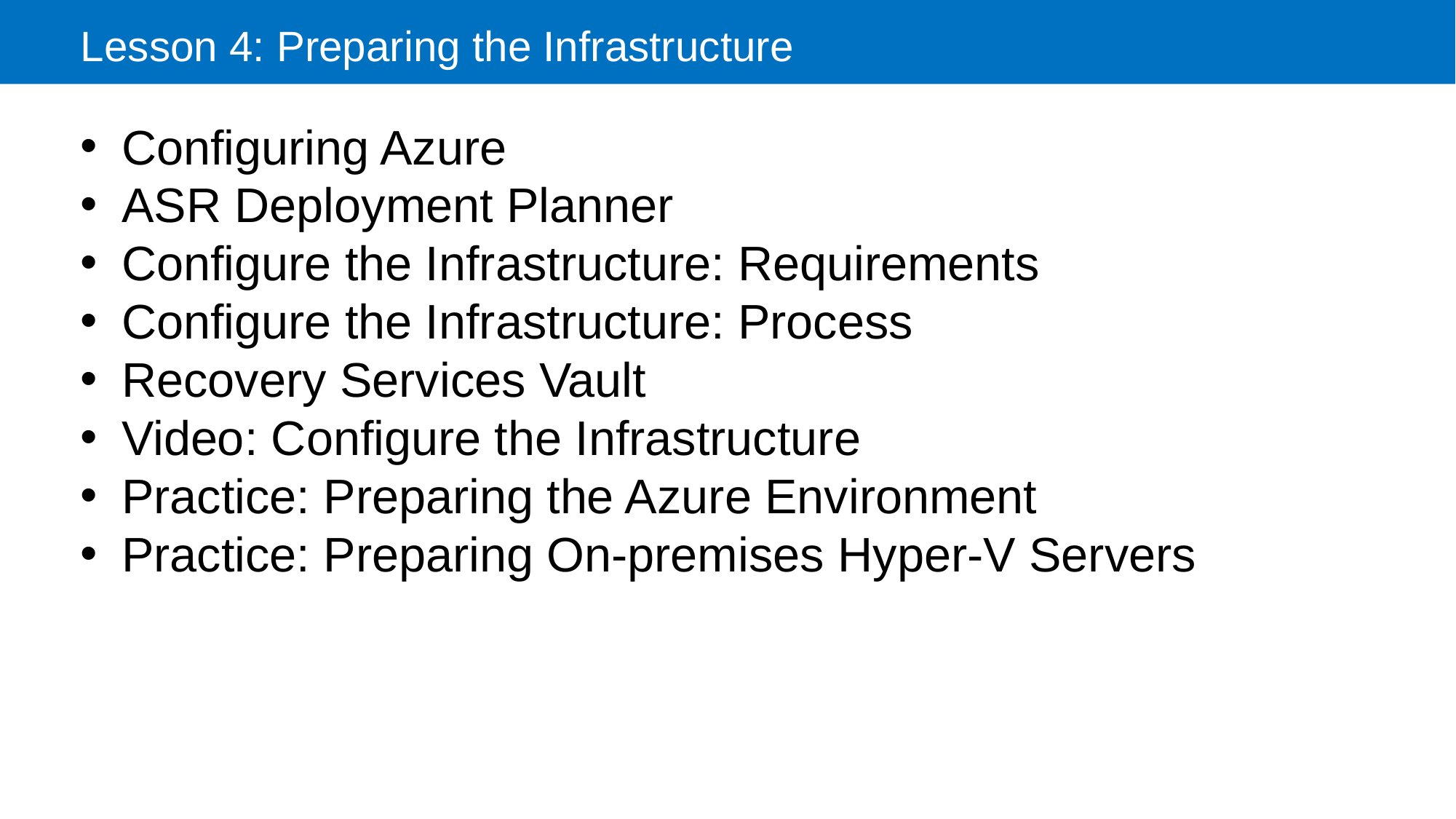

Lesson 4: Preparing the Infrastructure
Configuring Azure
ASR Deployment Planner
Configure the Infrastructure: Requirements
Configure the Infrastructure: Process
Recovery Services Vault
Video: Configure the Infrastructure
Practice: Preparing the Azure Environment
Practice: Preparing On-premises Hyper-V Servers